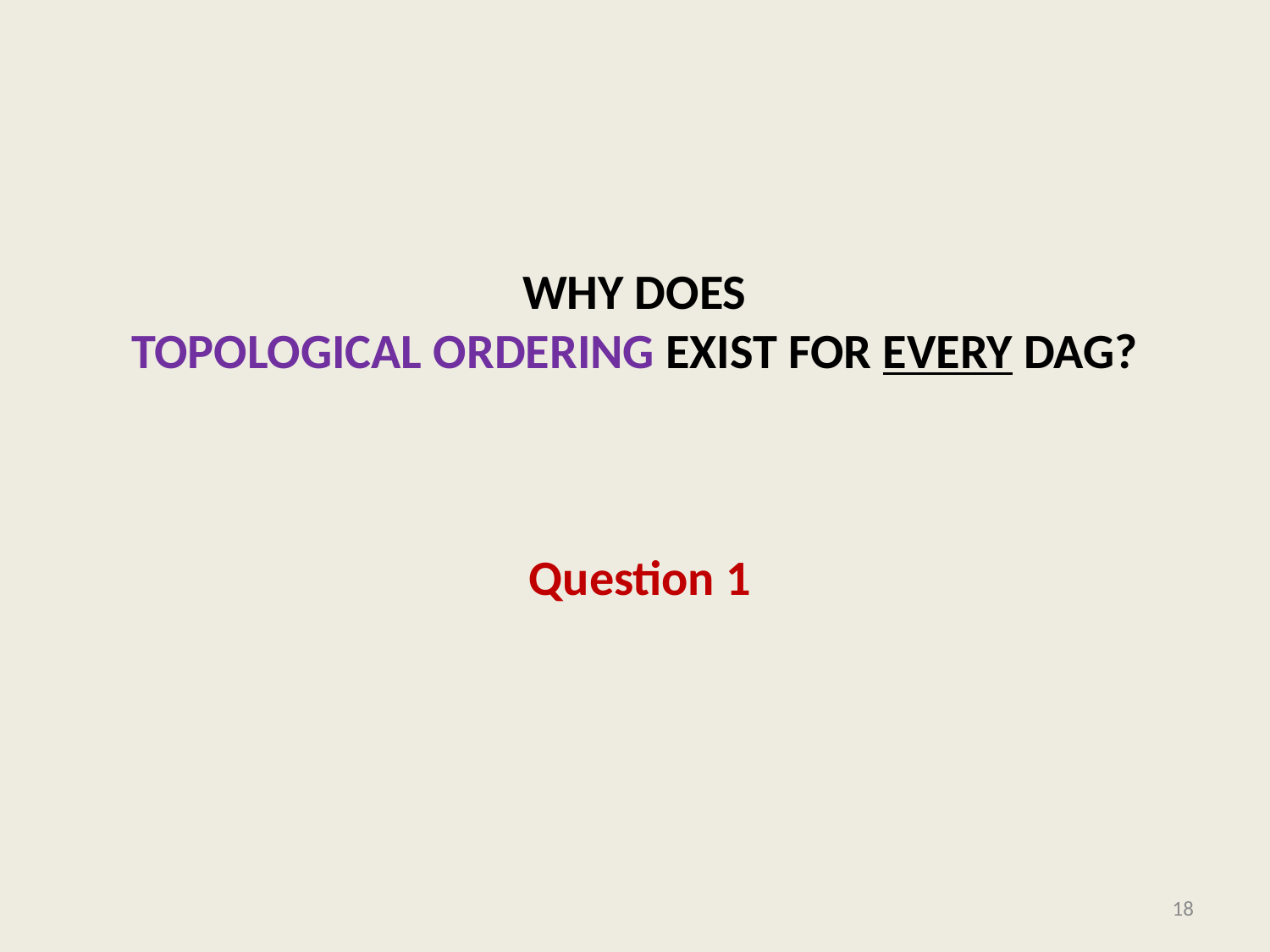

# Why Does Topological ordering exist for every DAG?
Question 1
18